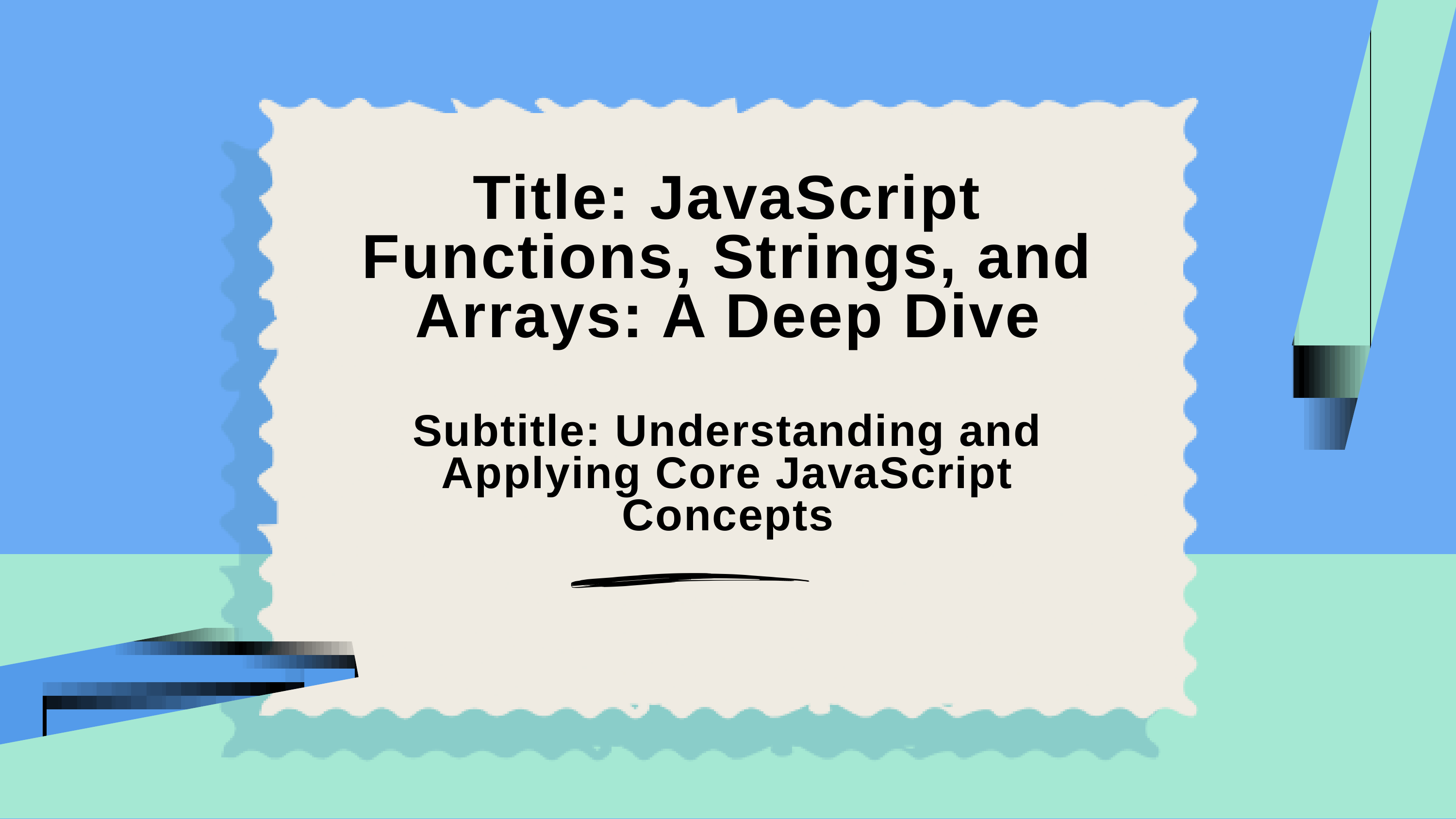

Title: JavaScript Functions, Strings, and Arrays: A Deep Dive
Subtitle: Understanding and Applying Core JavaScript Concepts